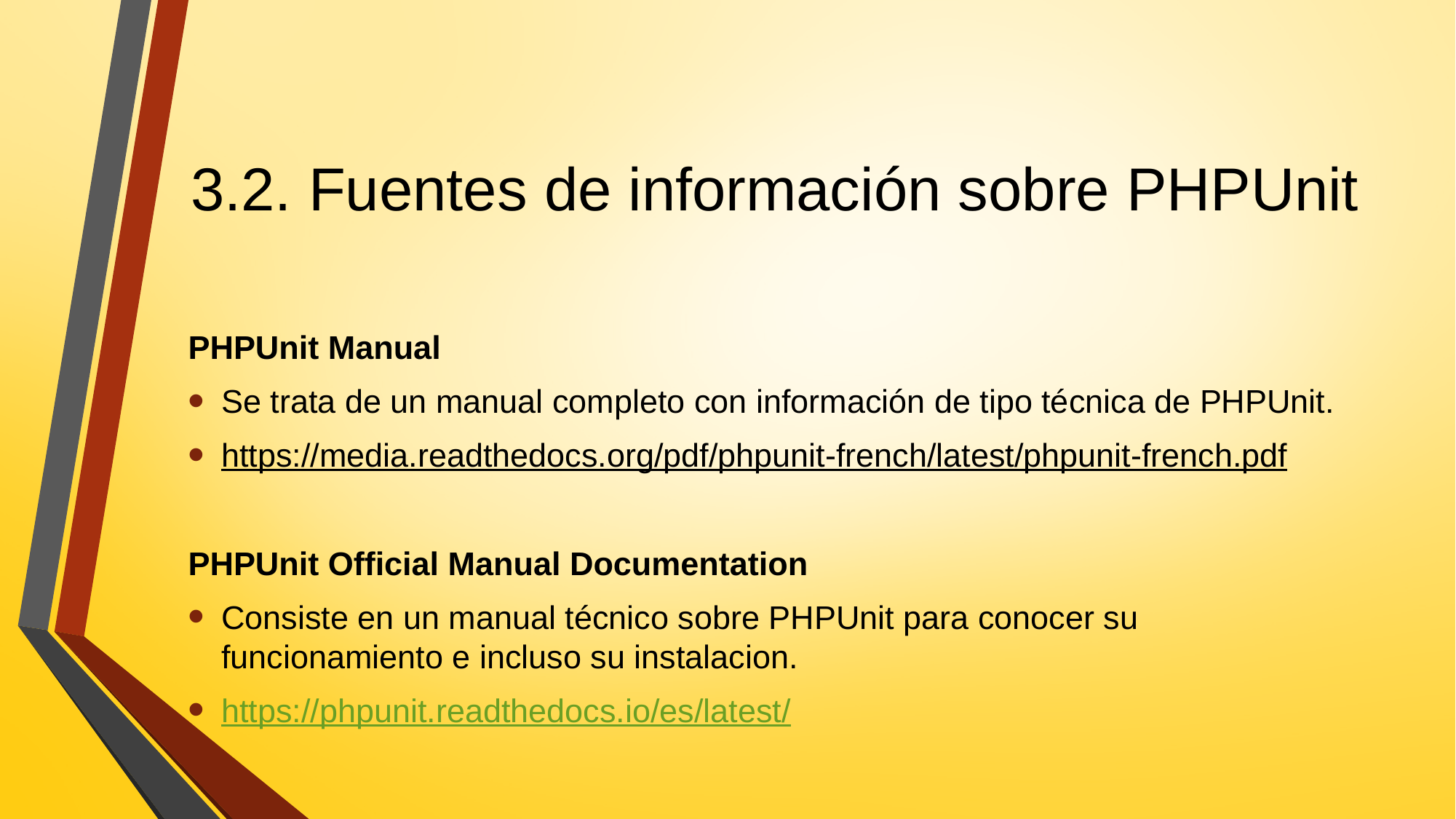

# 3.2. Fuentes de información sobre PHPUnit
PHPUnit Manual
Se trata de un manual completo con información de tipo técnica de PHPUnit.
https://media.readthedocs.org/pdf/phpunit-french/latest/phpunit-french.pdf

PHPUnit Official Manual Documentation
Consiste en un manual técnico sobre PHPUnit para conocer su funcionamiento e incluso su instalacion.
https://phpunit.readthedocs.io/es/latest/